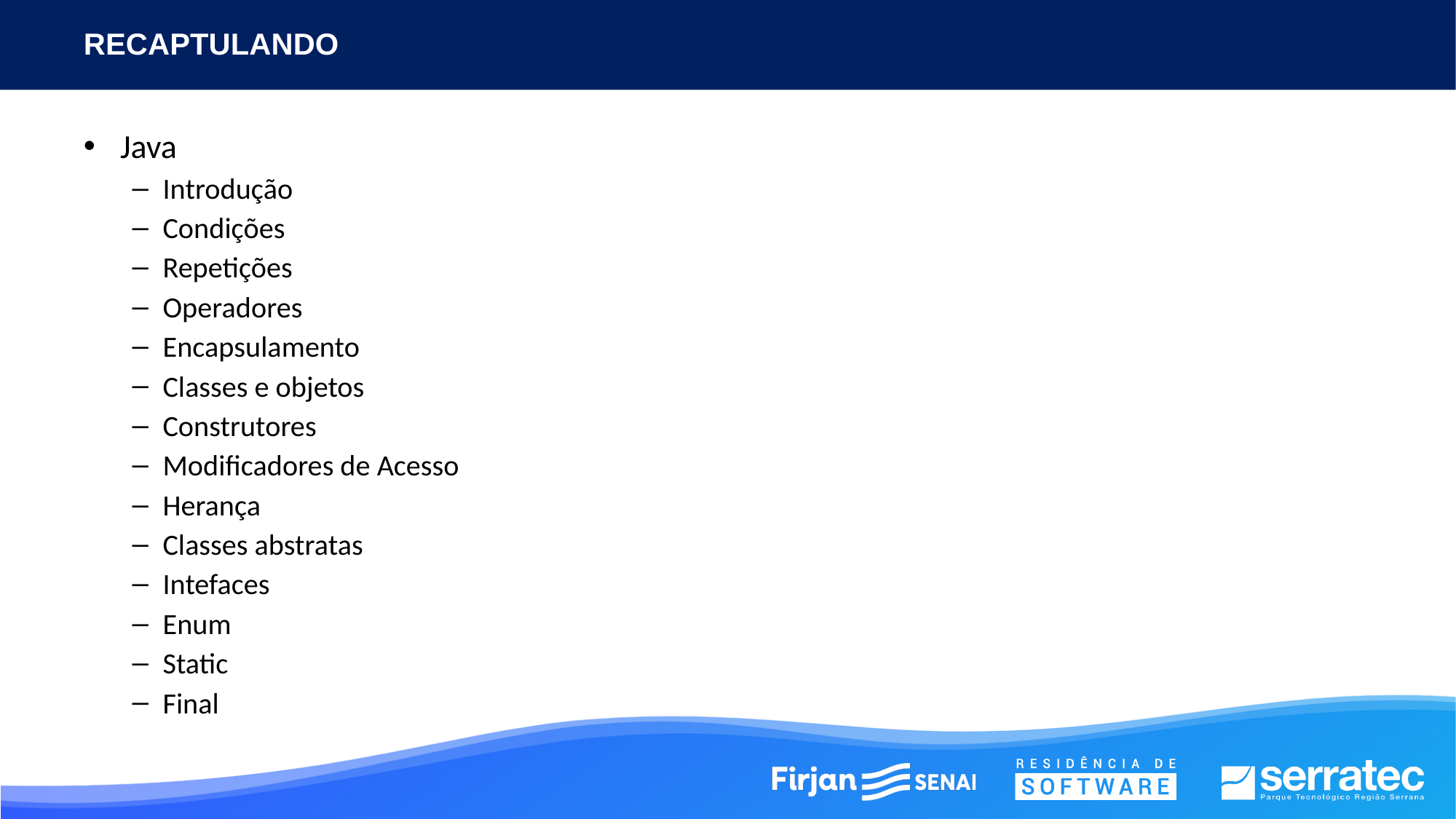

# RECAPTULANDO
Java
Introdução
Condições
Repetições
Operadores
Encapsulamento
Classes e objetos
Construtores
Modificadores de Acesso
Herança
Classes abstratas
Intefaces
Enum
Static
Final